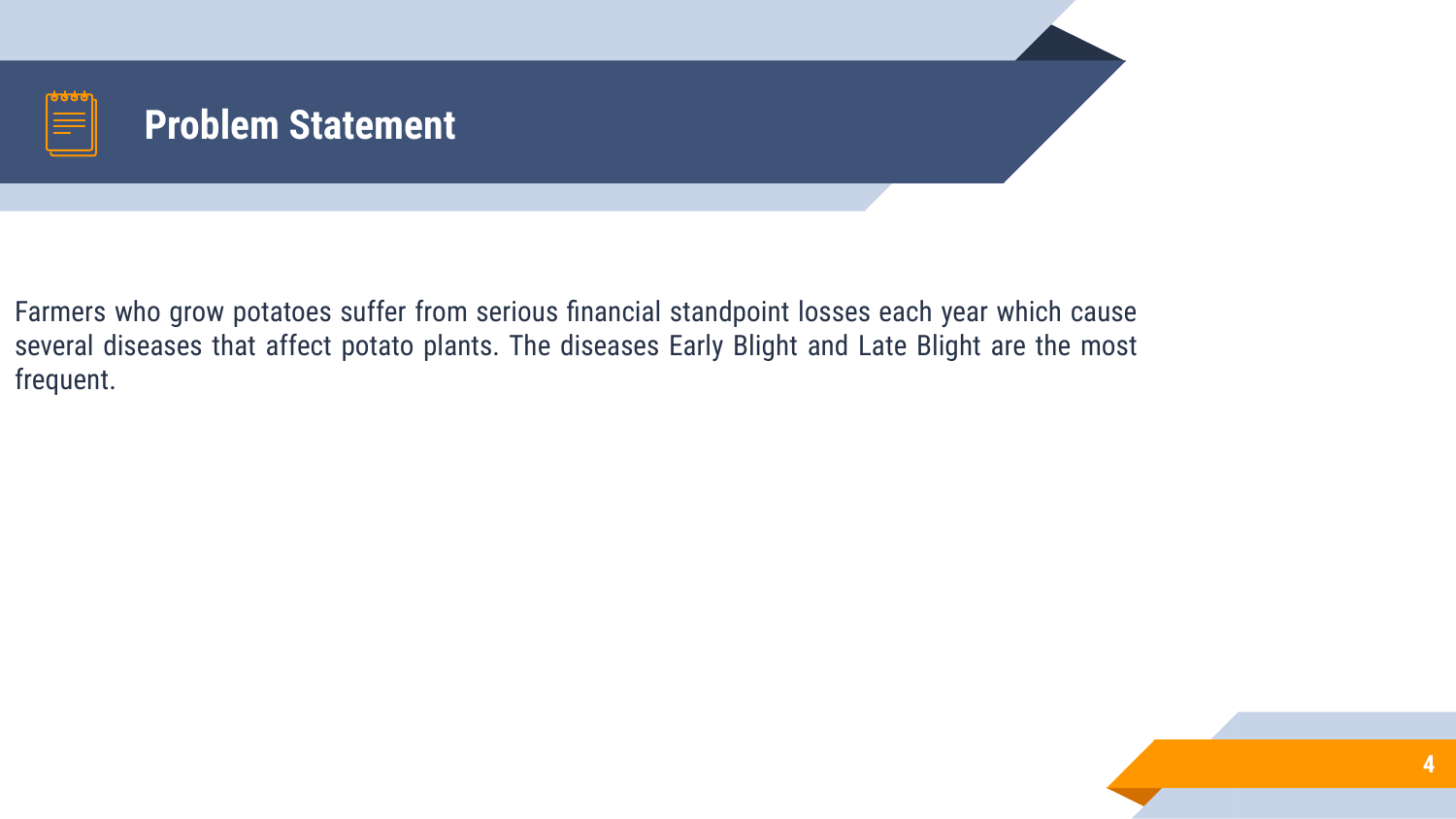

# Problem Statement

Farmers who grow potatoes suffer from serious financial standpoint losses each year which cause several diseases that affect potato plants. The diseases Early Blight and Late Blight are the most frequent.

4